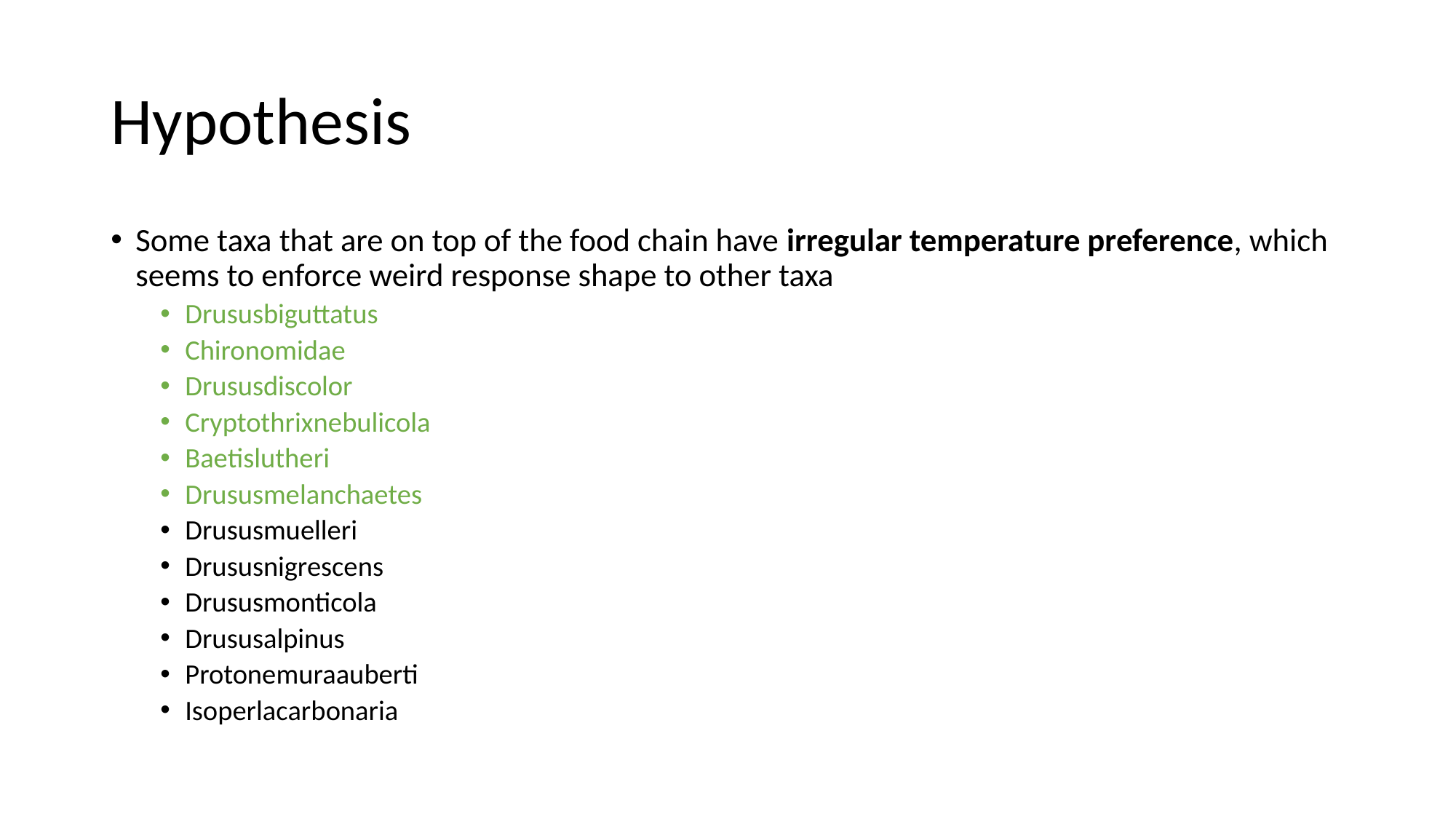

# Hypothesis
Some taxa that are on top of the food chain have irregular temperature preference, which seems to enforce weird response shape to other taxa
Drususbiguttatus
Chironomidae
Drususdiscolor
Cryptothrixnebulicola
Baetislutheri
Drususmelanchaetes
Drususmuelleri
Drususnigrescens
Drususmonticola
Drususalpinus
Protonemuraauberti
Isoperlacarbonaria